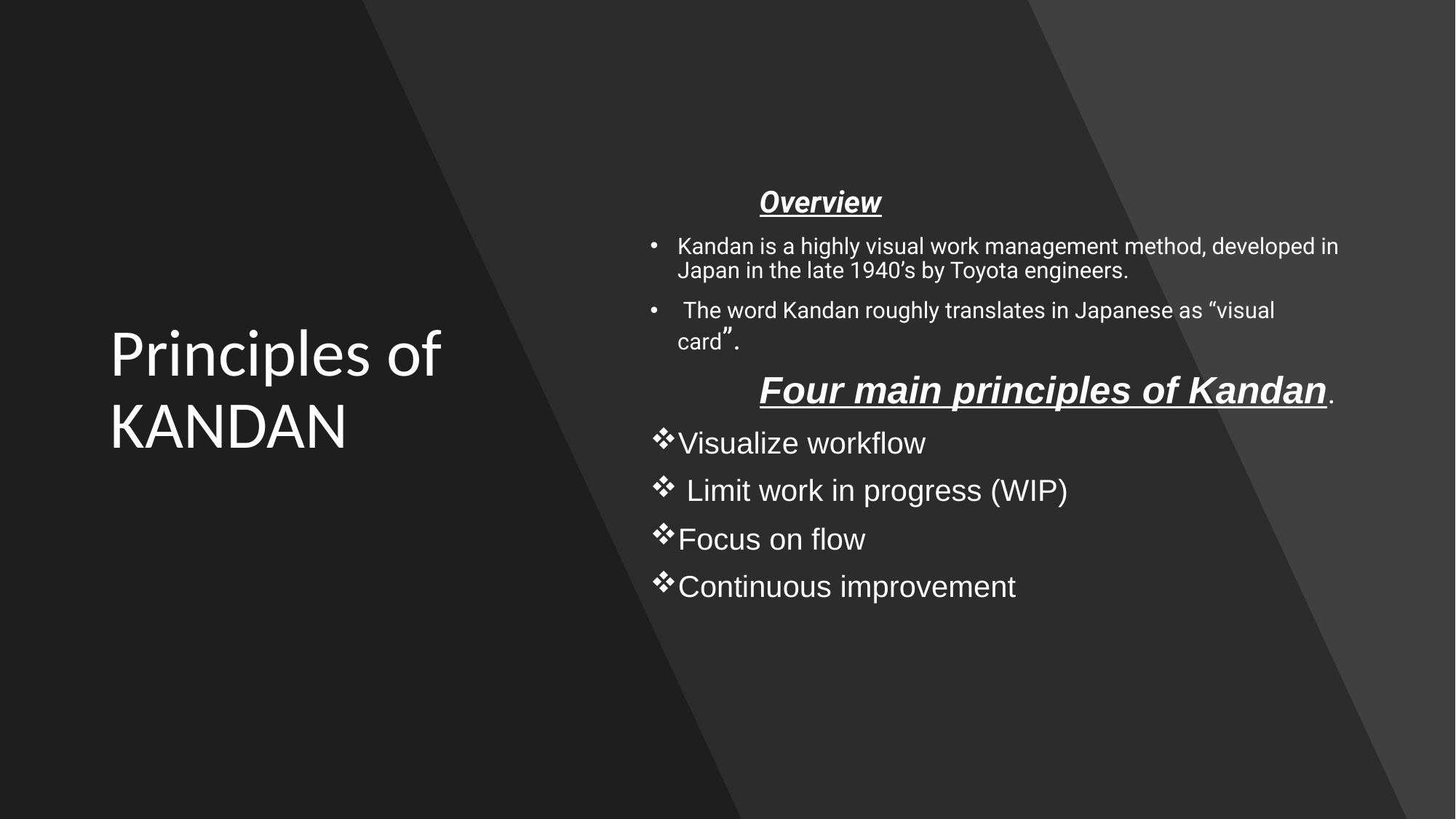

# Principles of KANDAN

	Overview
Kandan is a highly visual work management method, developed in Japan in the late 1940’s by Toyota engineers.
 The word Kandan roughly translates in Japanese as “visual card”.
	Four main principles of Kandan.
Visualize workflow
 Limit work in progress (WIP)
Focus on flow
Continuous improvement